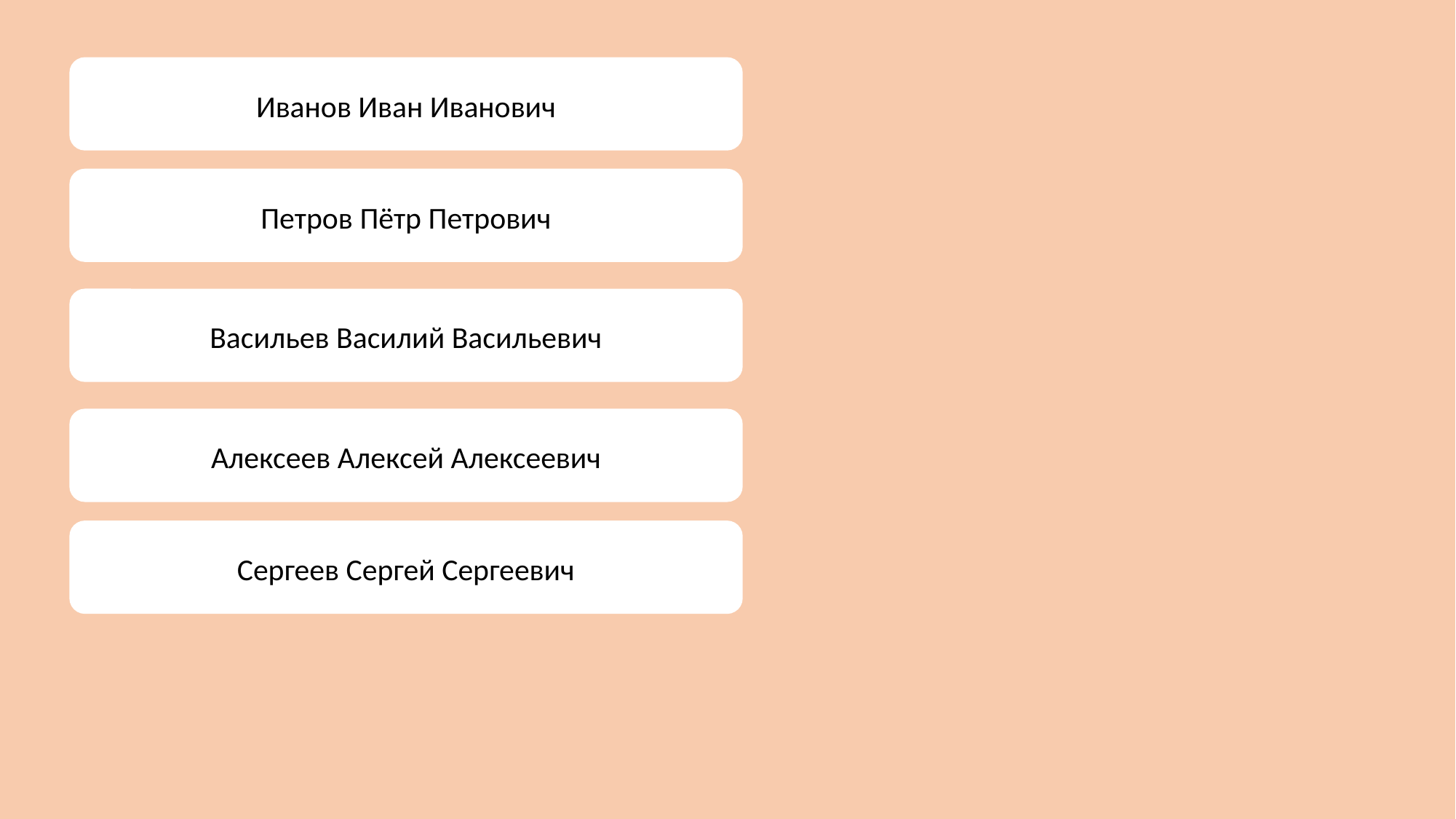

Иванов Иван Иванович
Петров Пётр Петрович
Васильев Василий Васильевич
Алексеев Алексей Алексеевич
Сергеев Сергей Сергеевич